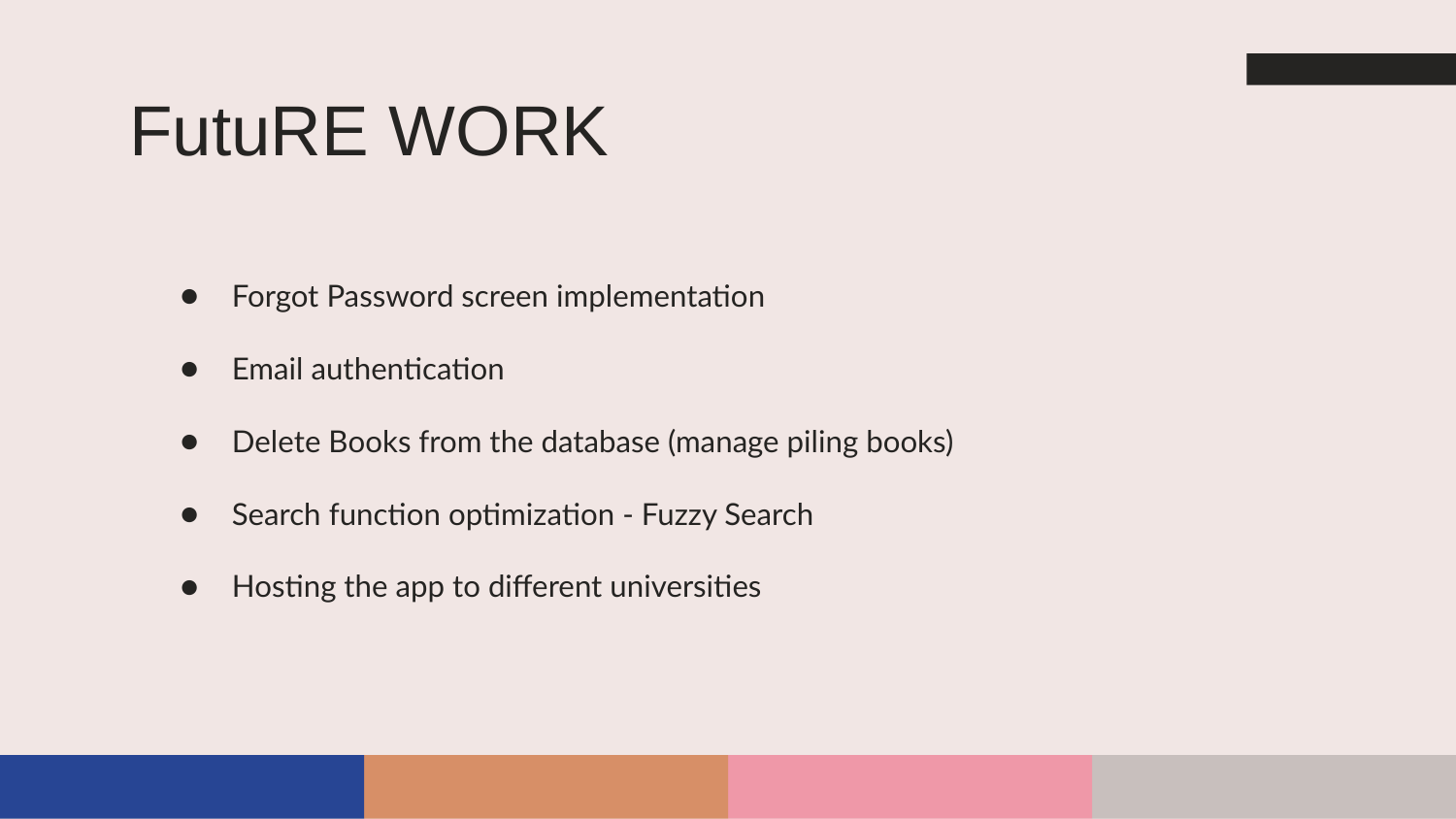

# FutuRE WORK

Forgot Password screen implementation
Email authentication
Delete Books from the database (manage piling books)
Search function optimization - Fuzzy Search
Hosting the app to different universities